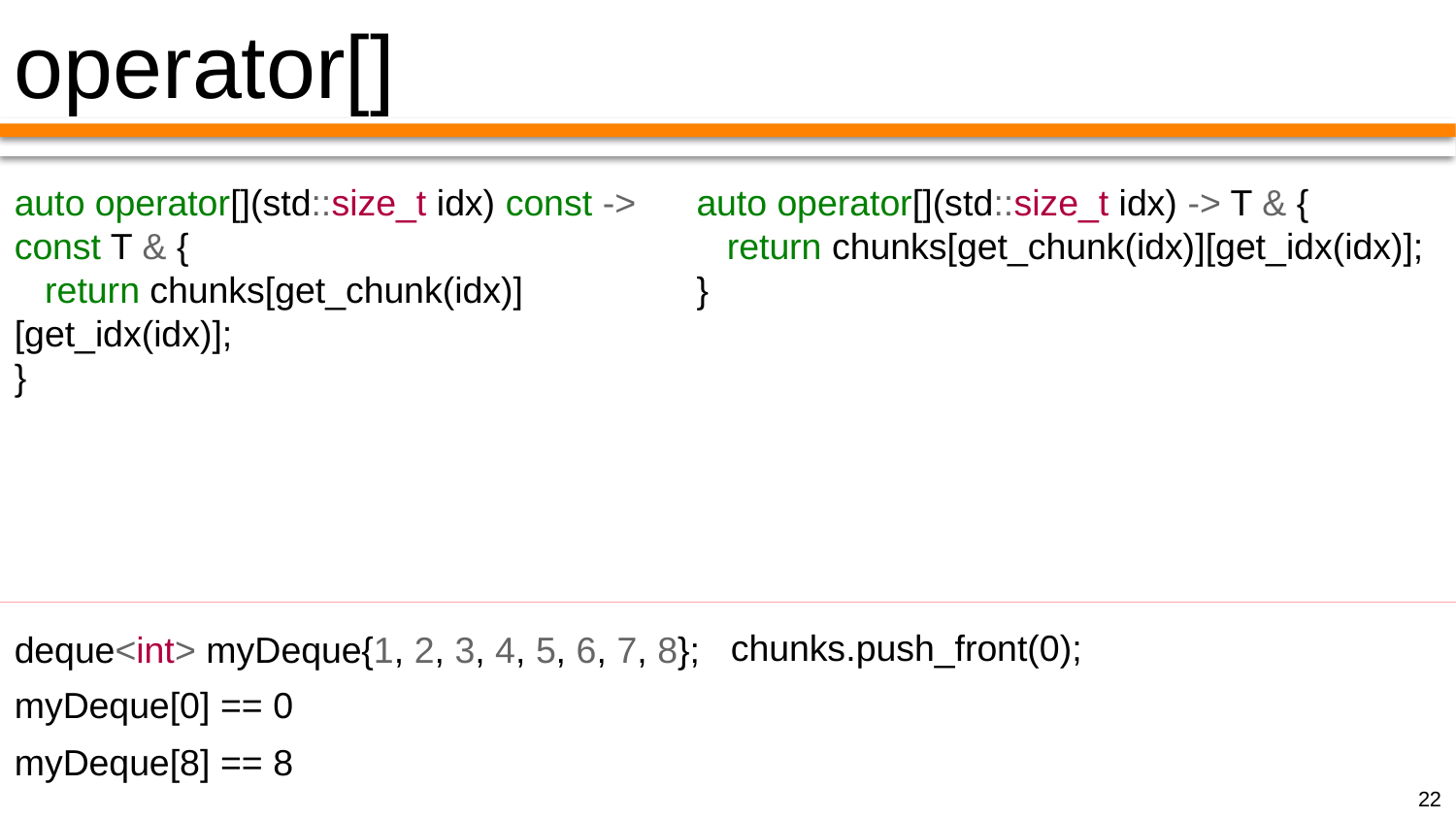

operator[]
auto operator[](std::size_t idx) const -> const T & {
   return chunks[get_chunk(idx)][get_idx(idx)];
}

auto operator[](std::size_t idx) -> T & {
   return chunks[get_chunk(idx)][get_idx(idx)];
}

chunks.push_front(0);
deque<int> myDeque{1, 2, 3, 4, 5, 6, 7, 8};
myDeque[0] == 0
myDeque[8] == 8